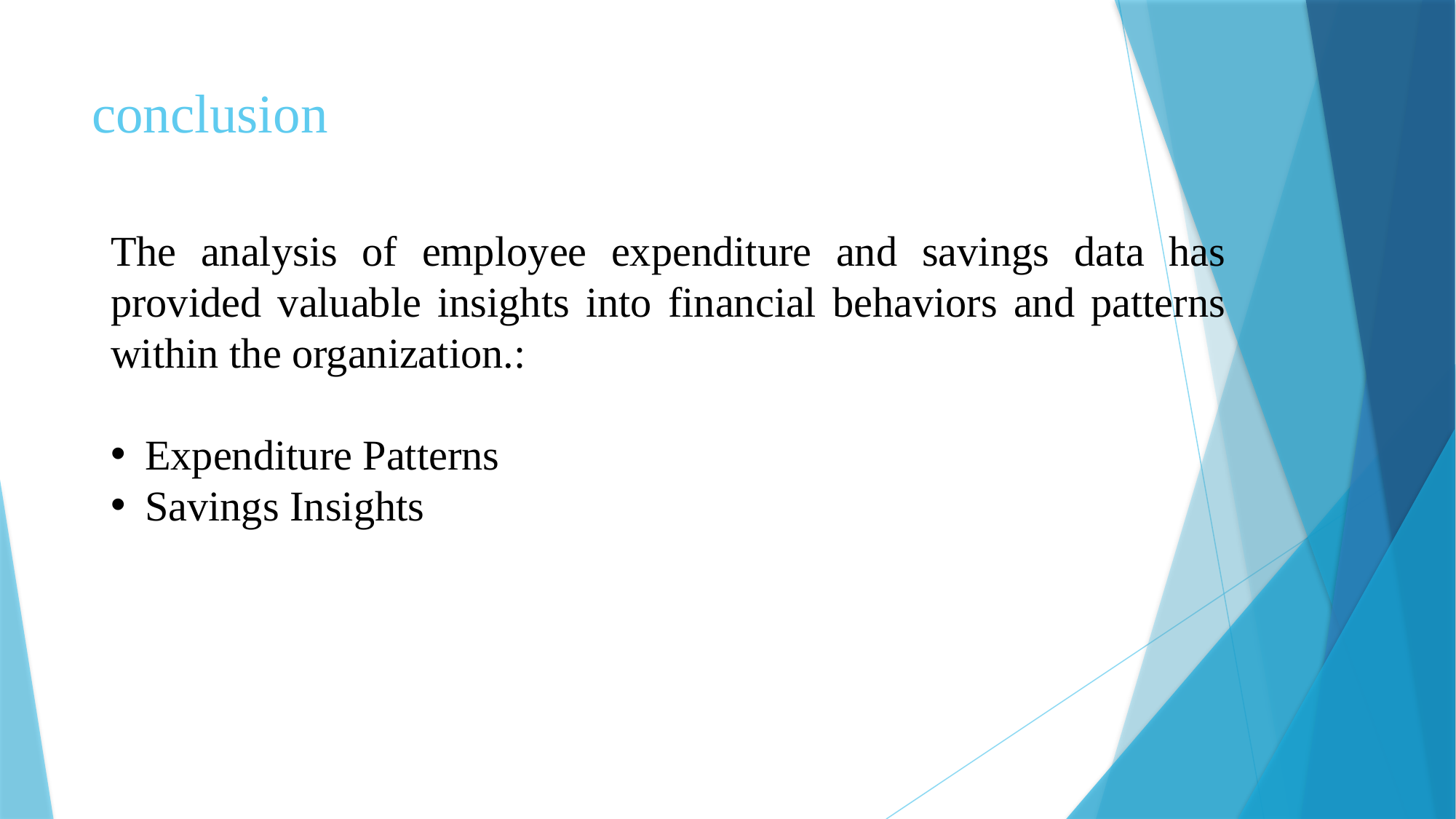

# conclusion
The analysis of employee expenditure and savings data has provided valuable insights into financial behaviors and patterns within the organization.:

Expenditure Patterns
Savings Insights